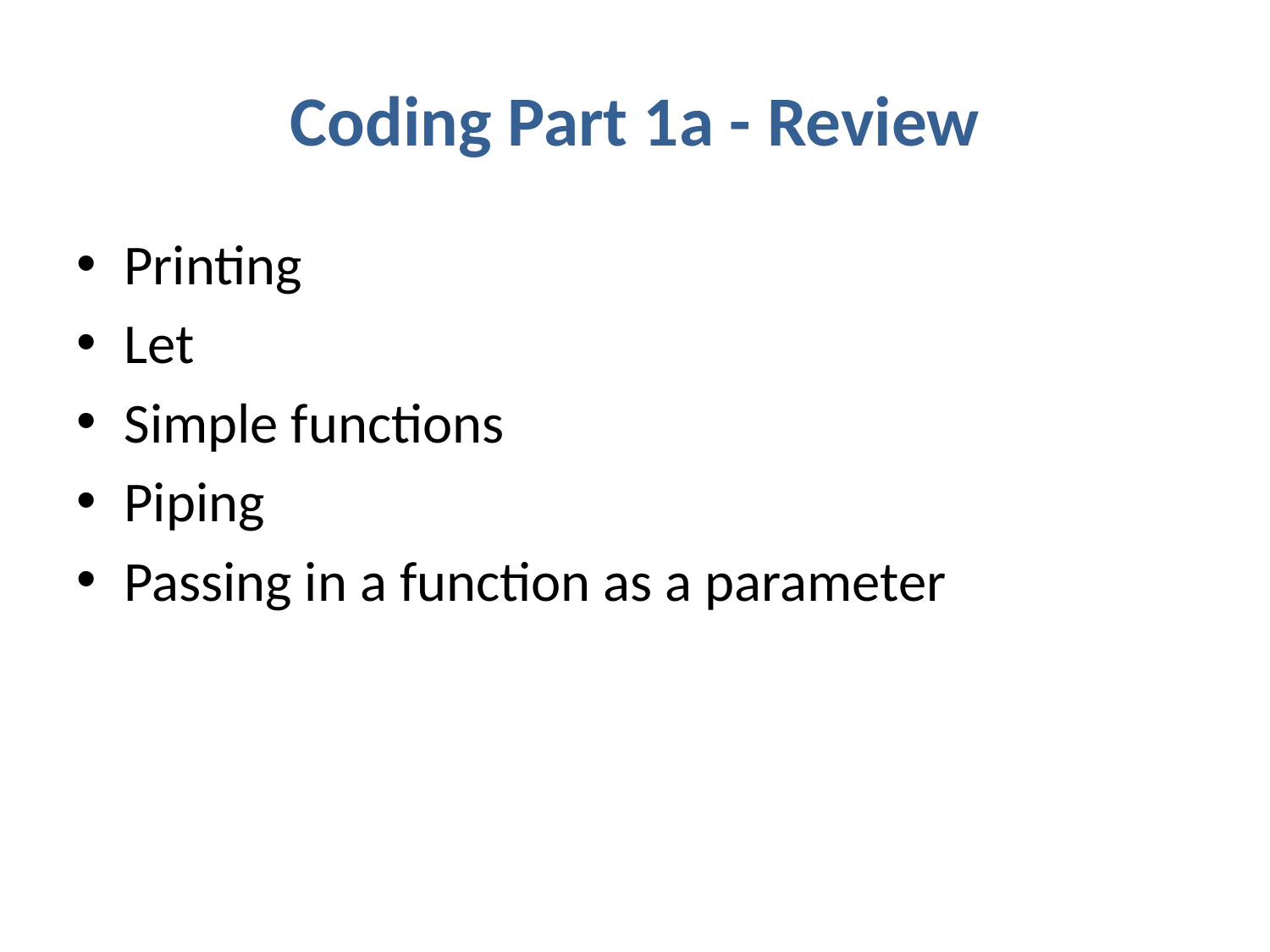

# Coding Part 1a - Review
Printing
Let
Simple functions
Piping
Passing in a function as a parameter